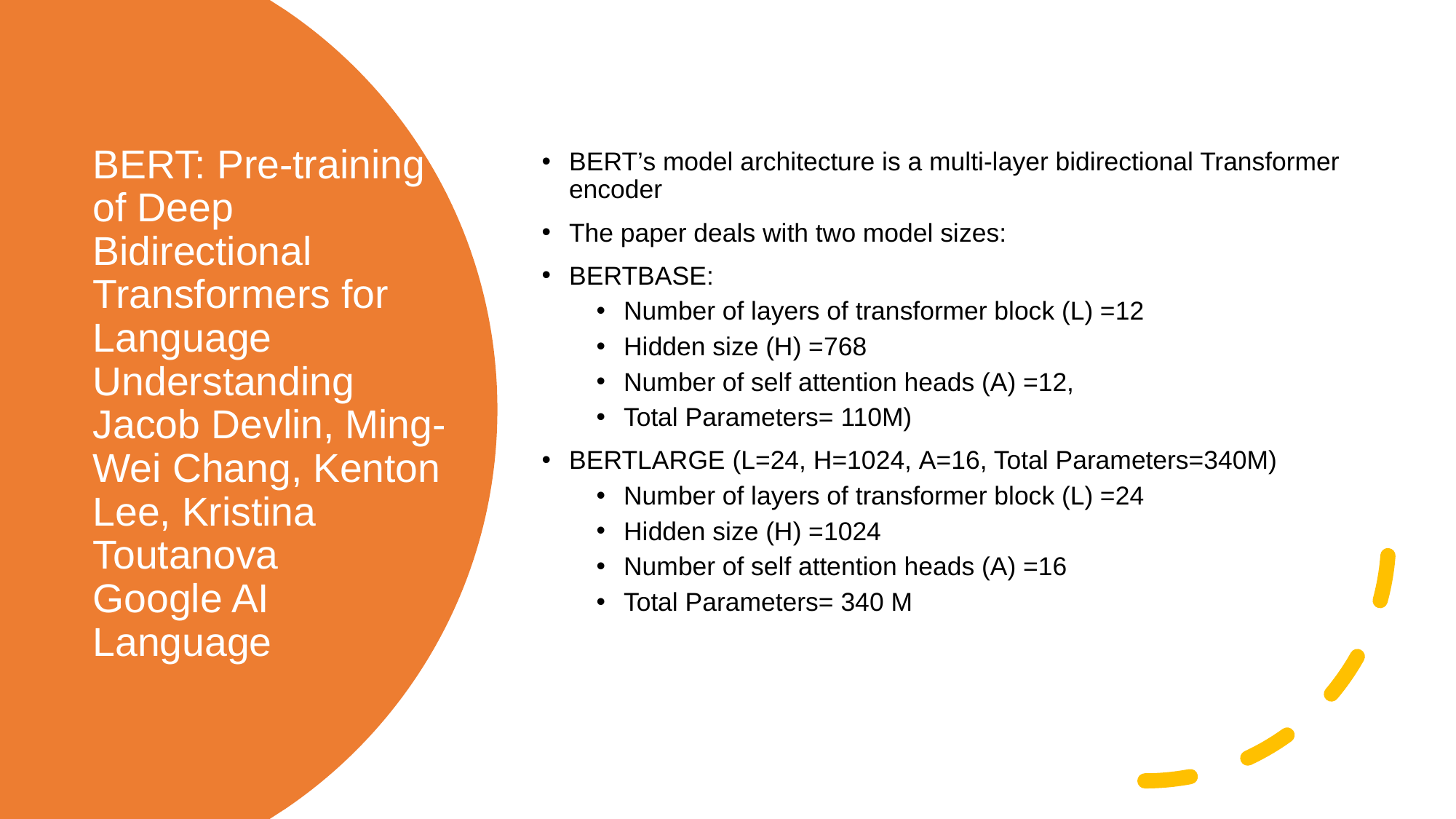

BERT’s model architecture is a multi-layer bidirectional Transformer encoder
The paper deals with two model sizes:
BERTBASE:
Number of layers of transformer block (L) =12
Hidden size (H) =768
Number of self attention heads (A) =12,
Total Parameters= 110M)
BERTLARGE (L=24, H=1024, A=16, Total Parameters=340M)
Number of layers of transformer block (L) =24
Hidden size (H) =1024
Number of self attention heads (A) =16
Total Parameters= 340 M

# BERT: Pre-training of Deep Bidirectional Transformers for Language Understanding Jacob Devlin, Ming-Wei Chang, Kenton Lee, Kristina Toutanova Google AI Language